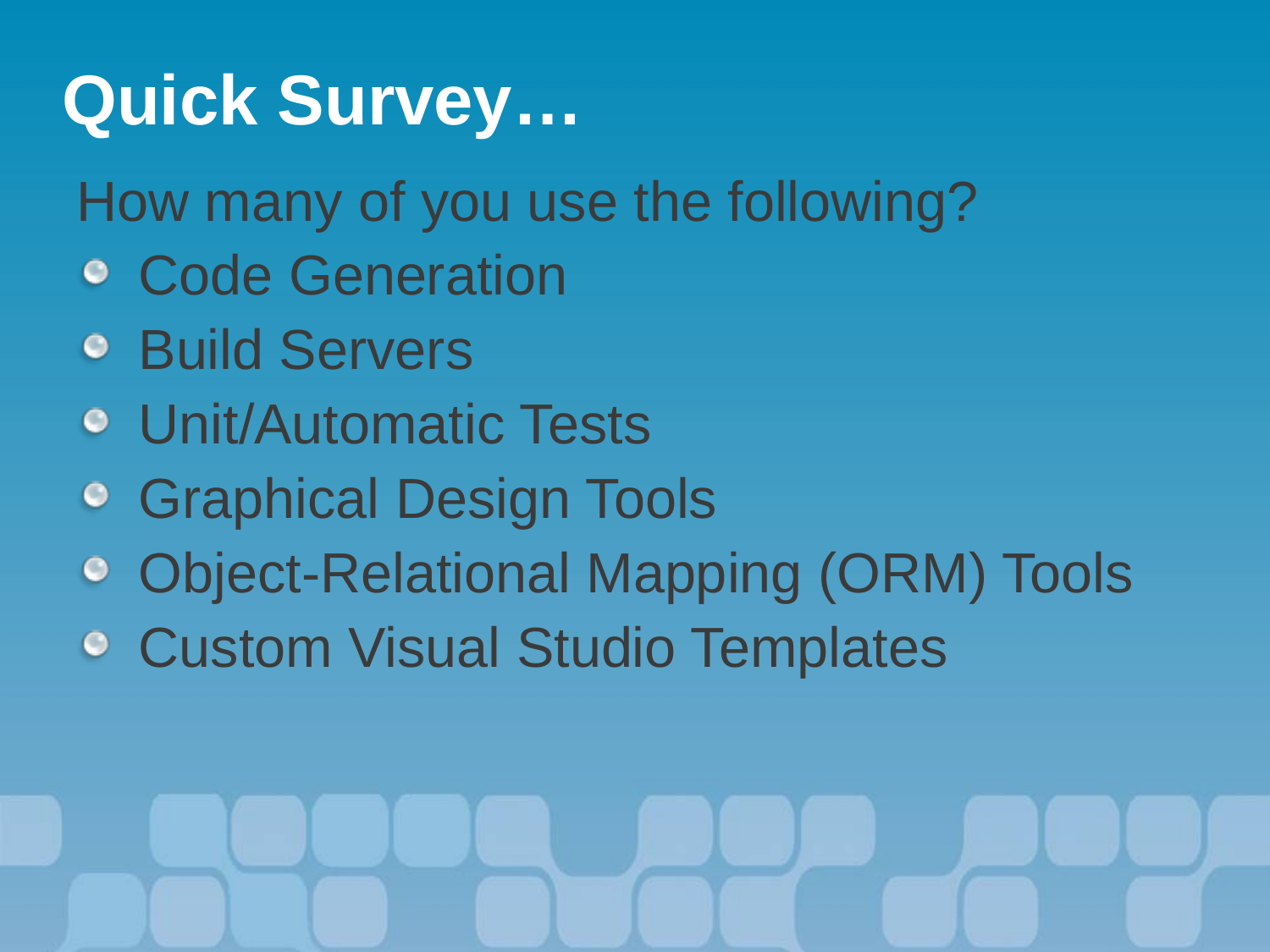

Quick Survey…
How many of you use the following?
Code Generation
Build Servers
Unit/Automatic Tests
Graphical Design Tools
Object-Relational Mapping (ORM) Tools
Custom Visual Studio Templates